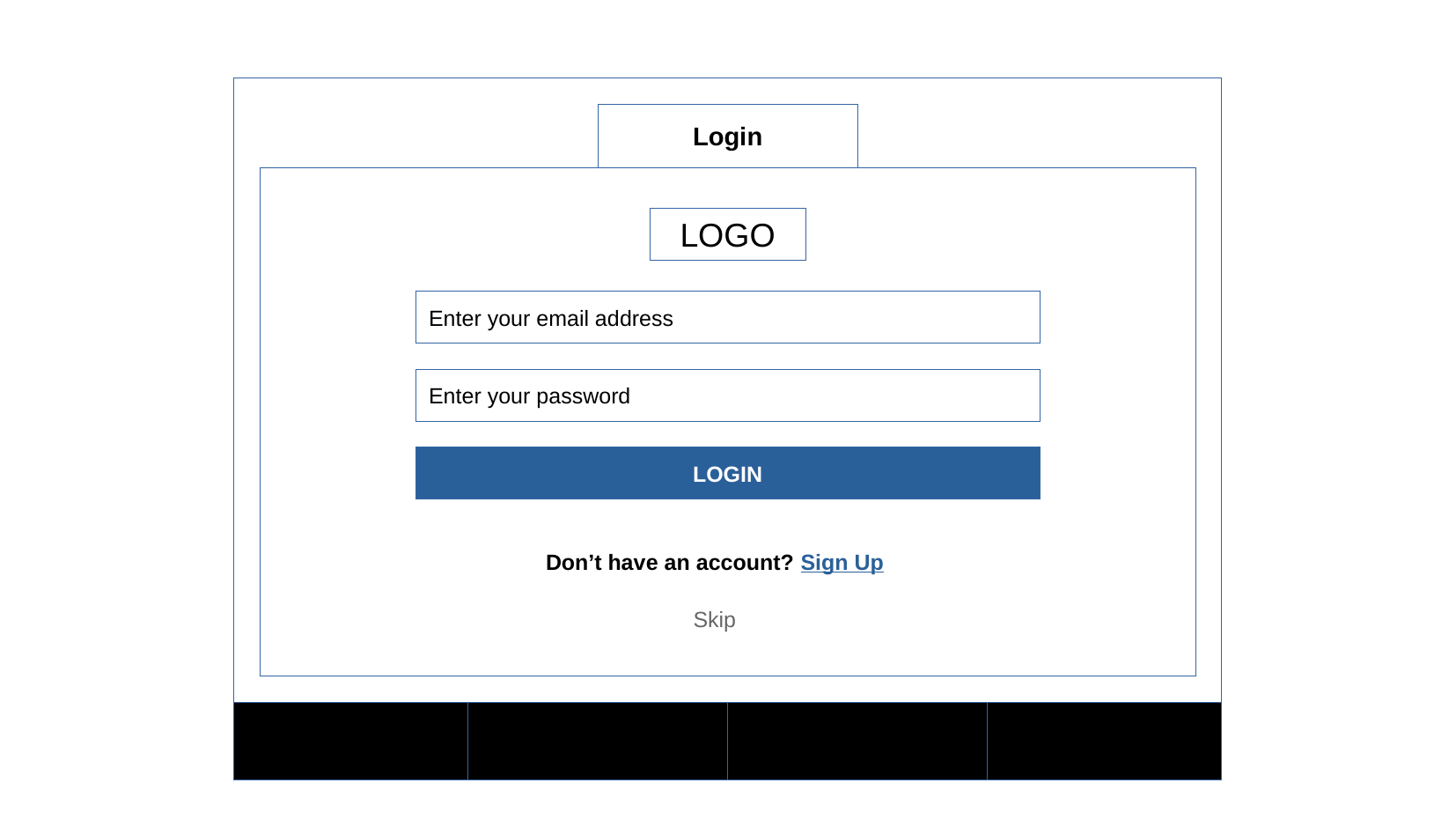

Login

LOGO
Enter your email address
Enter your password
LOGIN
Don’t have an account? Sign Up
Skip

Home
Vision Tools
Reminders
Notifications